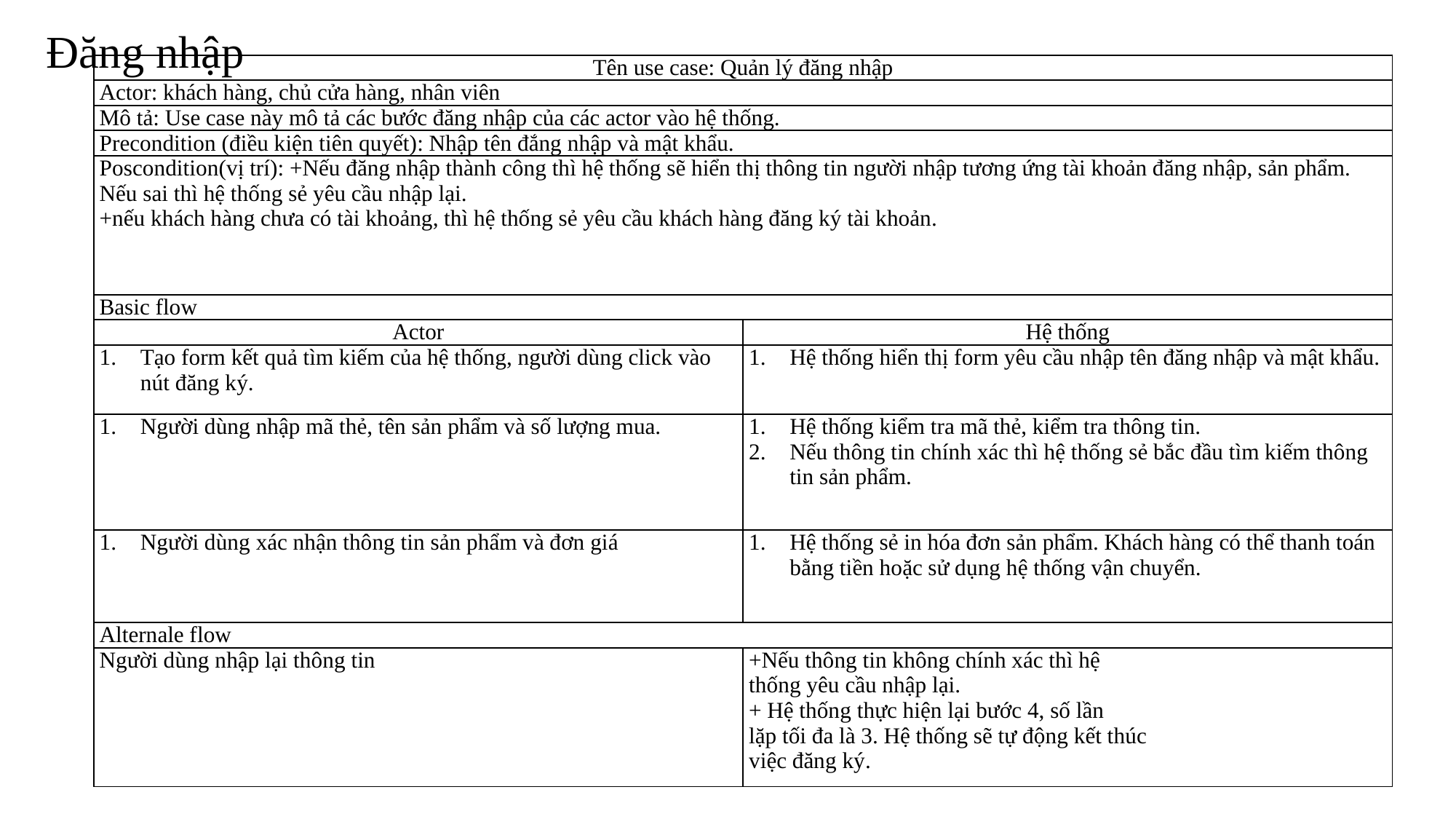

Đăng nhập
| Tên use case: Quản lý đăng nhập |  |
| --- | --- |
| Actor: khách hàng, chủ cửa hàng, nhân viên |  |
| Mô tả: Use case này mô tả các bước đăng nhập của các actor vào hệ thống. |  |
| Precondition (điều kiện tiên quyết): Nhập tên đắng nhập và mật khẩu. |  |
| Poscondition(vị trí): +Nếu đăng nhập thành công thì hệ thống sẽ hiển thị thông tin người nhập tương ứng tài khoản đăng nhập, sản phẩm. Nếu sai thì hệ thống sẻ yêu cầu nhập lại. +nếu khách hàng chưa có tài khoảng, thì hệ thống sẻ yêu cầu khách hàng đăng ký tài khoản. |  |
| Basic flow |  |
| Actor | Hệ thống |
| Tạo form kết quả tìm kiếm của hệ thống, người dùng click vào nút đăng ký. | Hệ thống hiển thị form yêu cầu nhập tên đăng nhập và mật khẩu. |
| Người dùng nhập mã thẻ, tên sản phẩm và số lượng mua. | Hệ thống kiểm tra mã thẻ, kiểm tra thông tin. Nếu thông tin chính xác thì hệ thống sẻ bắc đầu tìm kiếm thông tin sản phẩm. |
| Người dùng xác nhận thông tin sản phẩm và đơn giá | Hệ thống sẻ in hóa đơn sản phẩm. Khách hàng có thể thanh toán bằng tiền hoặc sử dụng hệ thống vận chuyển. |
| Alternale flow |  |
| Người dùng nhập lại thông tin | +Nếu thông tin không chính xác thì hệ thống yêu cầu nhập lại. + Hệ thống thực hiện lại bước 4, số lần lặp tối đa là 3. Hệ thống sẽ tự động kết thúc việc đăng ký. |